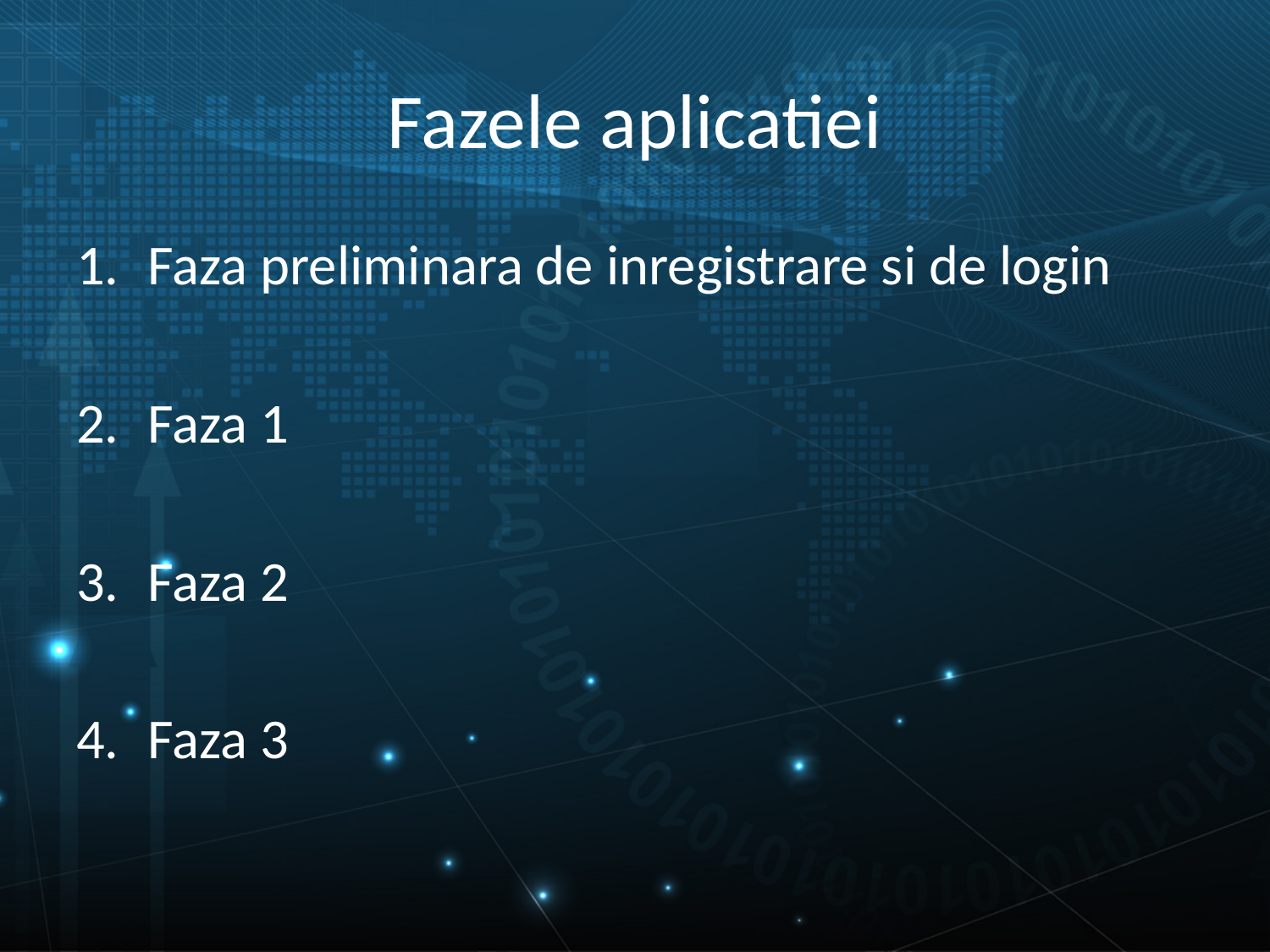

# Fazele aplicatiei
Faza preliminara de inregistrare si de login

Faza 1

Faza 2

Faza 3